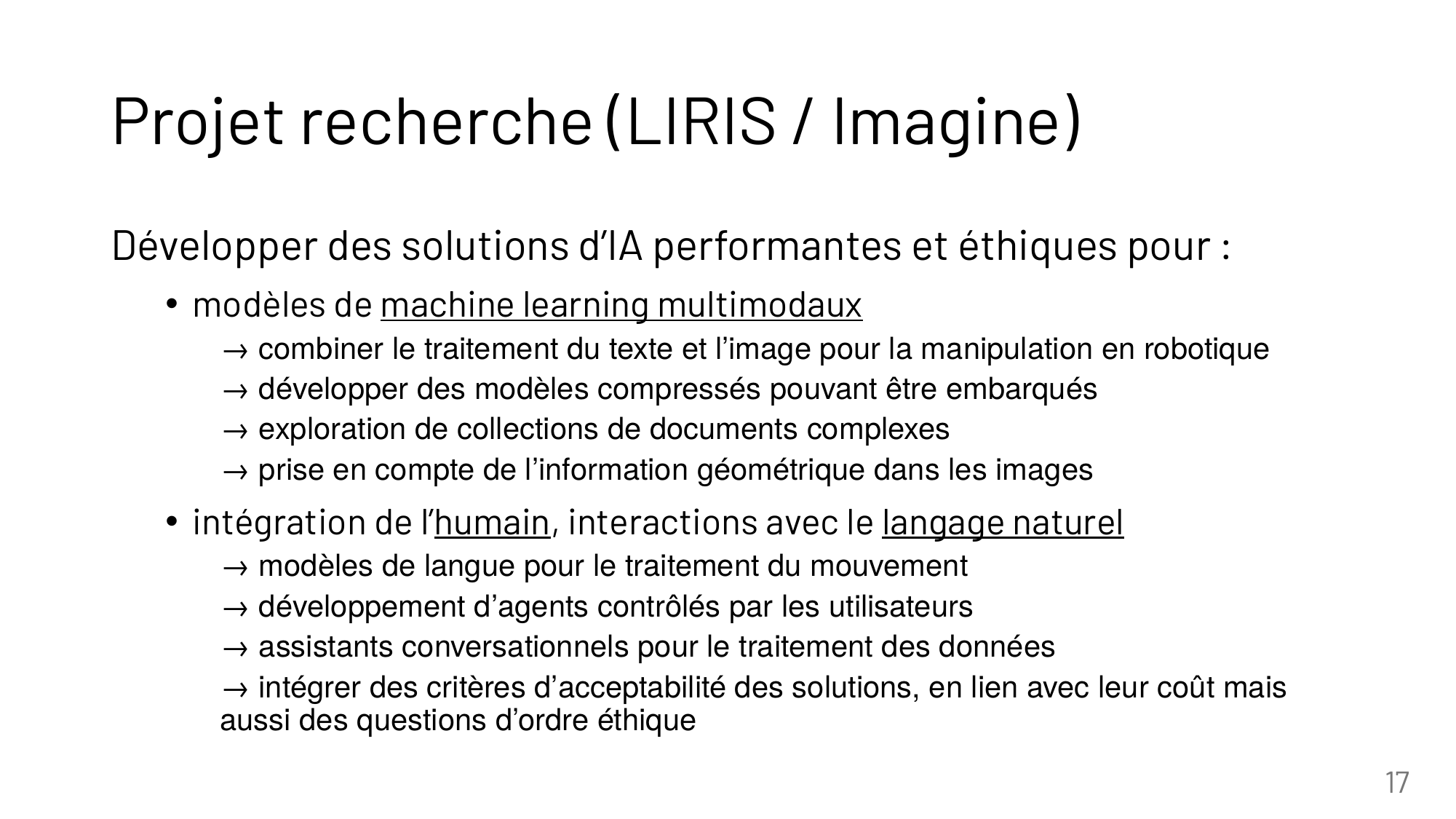

# Projet recherche (LIRIS / Imagine)
Développer des solutions d’IA performantes et éthiques pour :
modèles de machine learning multimodaux
→ combiner le traitement du texte et l’image pour la manipulation en robotique
→ développer des modèles compressés pouvant être embarqués
→ exploration de collections de documents complexes
→ prise en compte de l’information géométrique dans les images
intégration de l’humain, interactions avec le langage naturel
→ modèles de langue pour le traitement du mouvement
→ développement d’agents contrôlés par les utilisateurs
→ assistants conversationnels pour le traitement des données
→ intégrer des critères d’acceptabilité des solutions, en lien avec leur coût mais aussi des questions d’ordre éthique
17